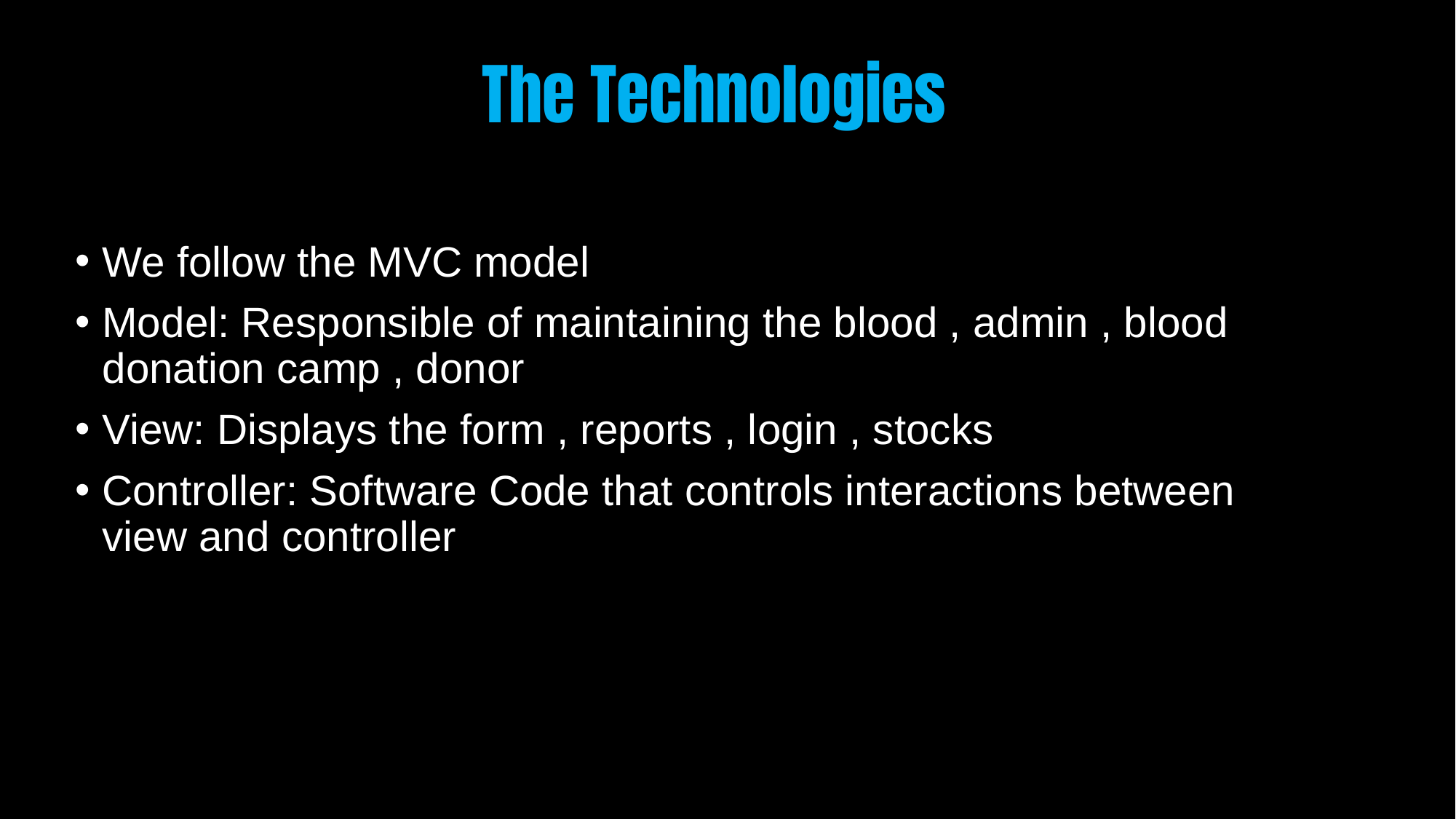

# The Technologies
We follow the MVC model
Model: Responsible of maintaining the blood , admin , blood donation camp , donor
View: Displays the form , reports , login , stocks
Controller: Software Code that controls interactions between view and controller